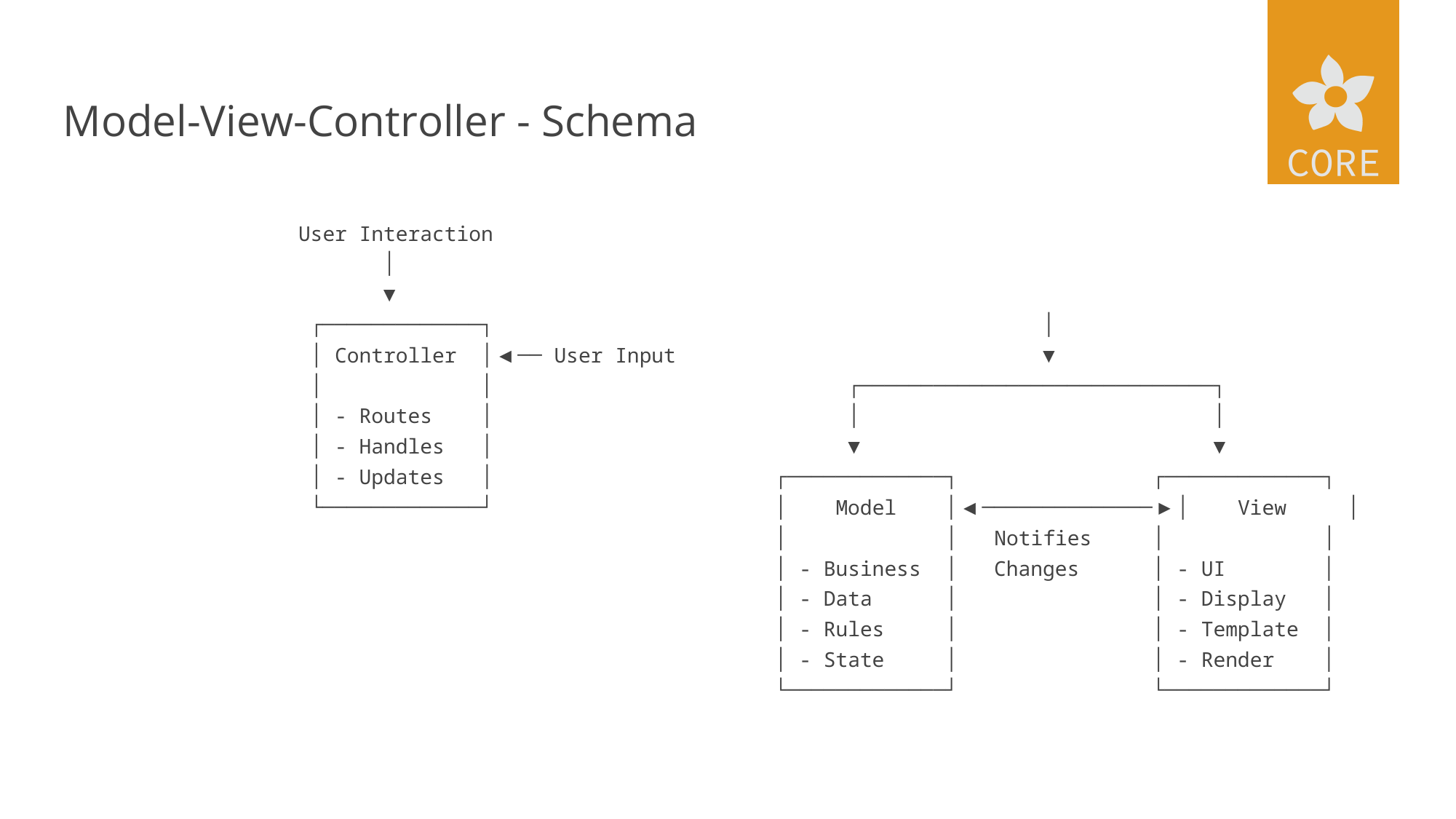

# Model-View-Controller - Schema
                   User Interaction
                          │
                          ▼
                    ┌─────────────┐
                    │ Controller  │◀── User Input
                    │             │
                    │ - Routes    │
                    │ - Handles   │
                    │ - Updates   │
                    └─────────────┘

                          │
                          ▼
          ┌─────────────────────────────┐
          │                             │
          ▼                             ▼
    ┌─────────────┐                ┌─────────────┐
    │    Model    │◀──────────────▶│    View     │
    │             │   Notifies     │             │
    │ - Business  │   Changes      │ - UI        │
    │ - Data      │                │ - Display   │
    │ - Rules     │                │ - Template  │
    │ - State     │                │ - Render    │
    └─────────────┘                └─────────────┘